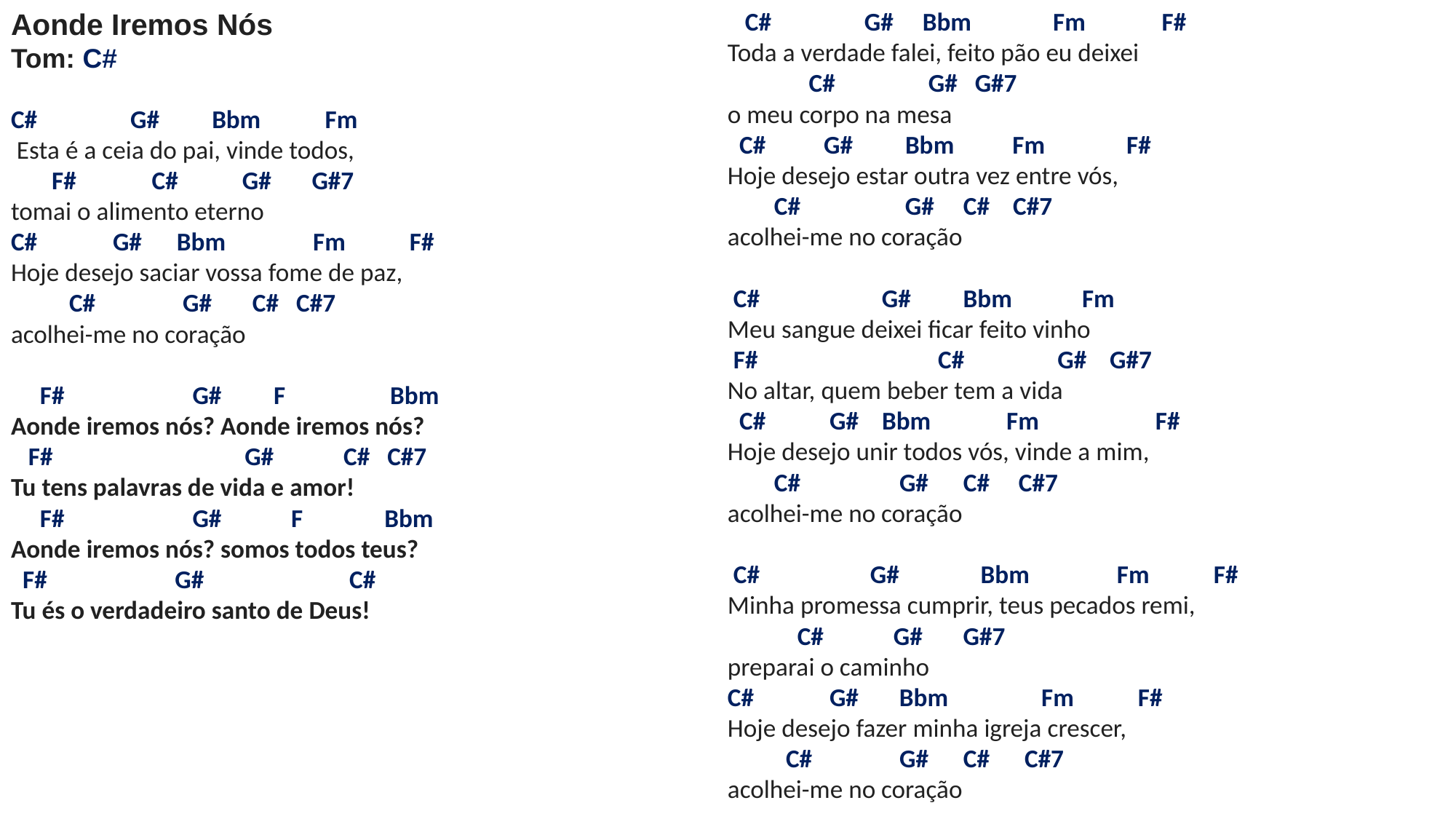

# Aonde Iremos Nós Tom: C#   C#                G#         Bbm           Fm Esta é a ceia do pai, vinde todos, F#             C#           G#       G#7 tomai o alimento eterno C#             G#      Bbm               Fm           F# Hoje desejo saciar vossa fome de paz, C#               G#       C#   C#7 acolhei-me no coração   F#                      G#         F                  Bbm Aonde iremos nós? Aonde iremos nós? F#                                 G#            C#   C#7 Tu tens palavras de vida e amor! F#                      G#            F              Bbm Aonde iremos nós? somos todos teus? F#                      G#                         C# Tu és o verdadeiro santo de Deus!   C#                G#     Bbm              Fm             F# Toda a verdade falei, feito pão eu deixei C#                G#   G#7 o meu corpo na mesa C#          G#         Bbm          Fm              F# Hoje desejo estar outra vez entre vós, C#                  G#     C#    C#7 acolhei-me no coração   C#                     G#         Bbm            Fm Meu sangue deixei ficar feito vinho F#                               C#                G#    G#7 No altar, quem beber tem a vida C#           G#    Bbm             Fm                    F# Hoje desejo unir todos vós, vinde a mim, C#                 G#      C#     C#7 acolhei-me no coração   C#                   G#              Bbm               Fm           F# Minha promessa cumprir, teus pecados remi, C#            G#       G#7 preparai o caminho C#             G#       Bbm                Fm           F# Hoje desejo fazer minha igreja crescer, C#               G#      C#      C#7 acolhei-me no coração